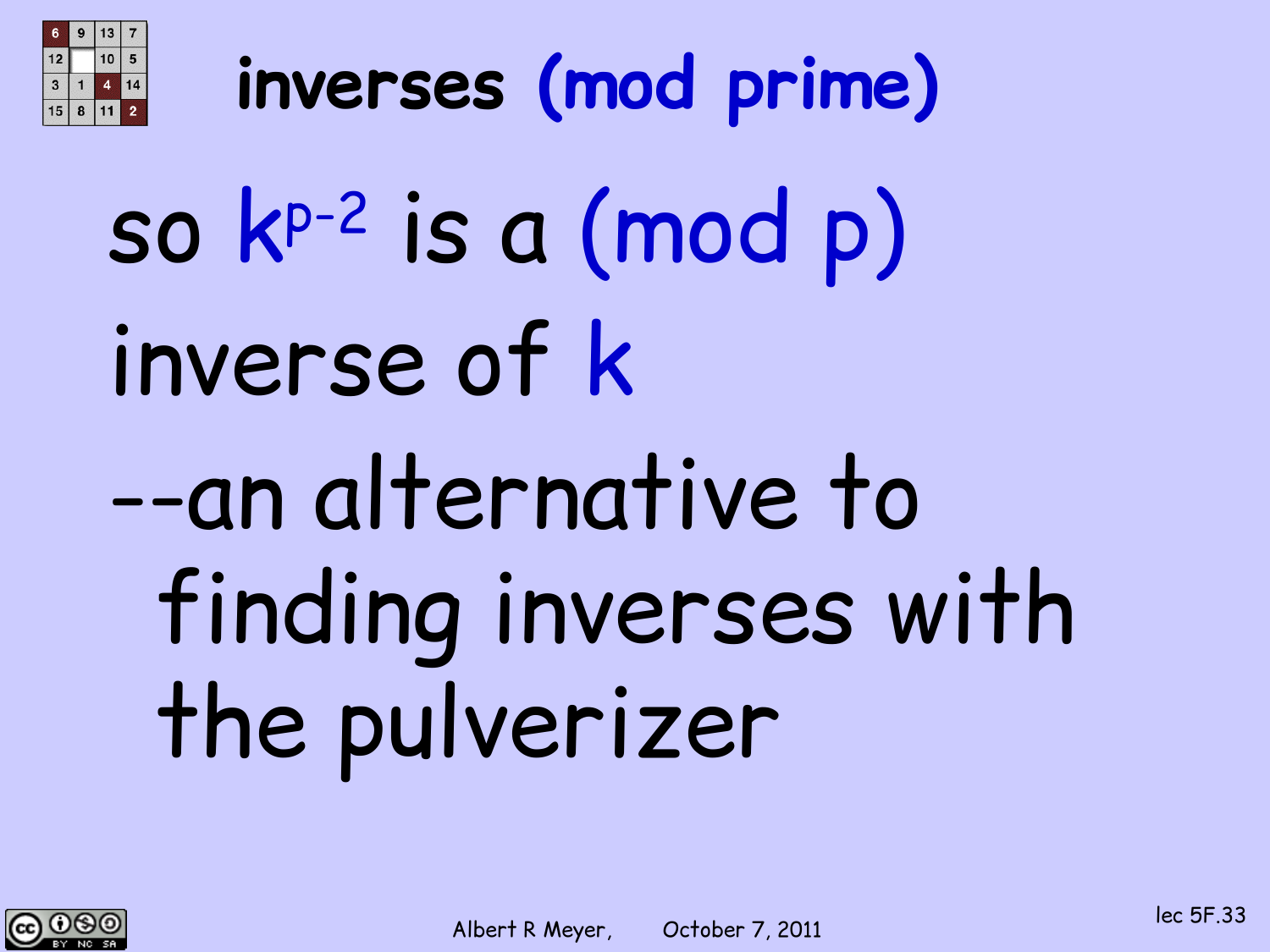

inverses (mod prime)
so kp-2 is a (mod p)
inverse of k
--an alternative to finding inverses with the pulverizer
lec 5F.33